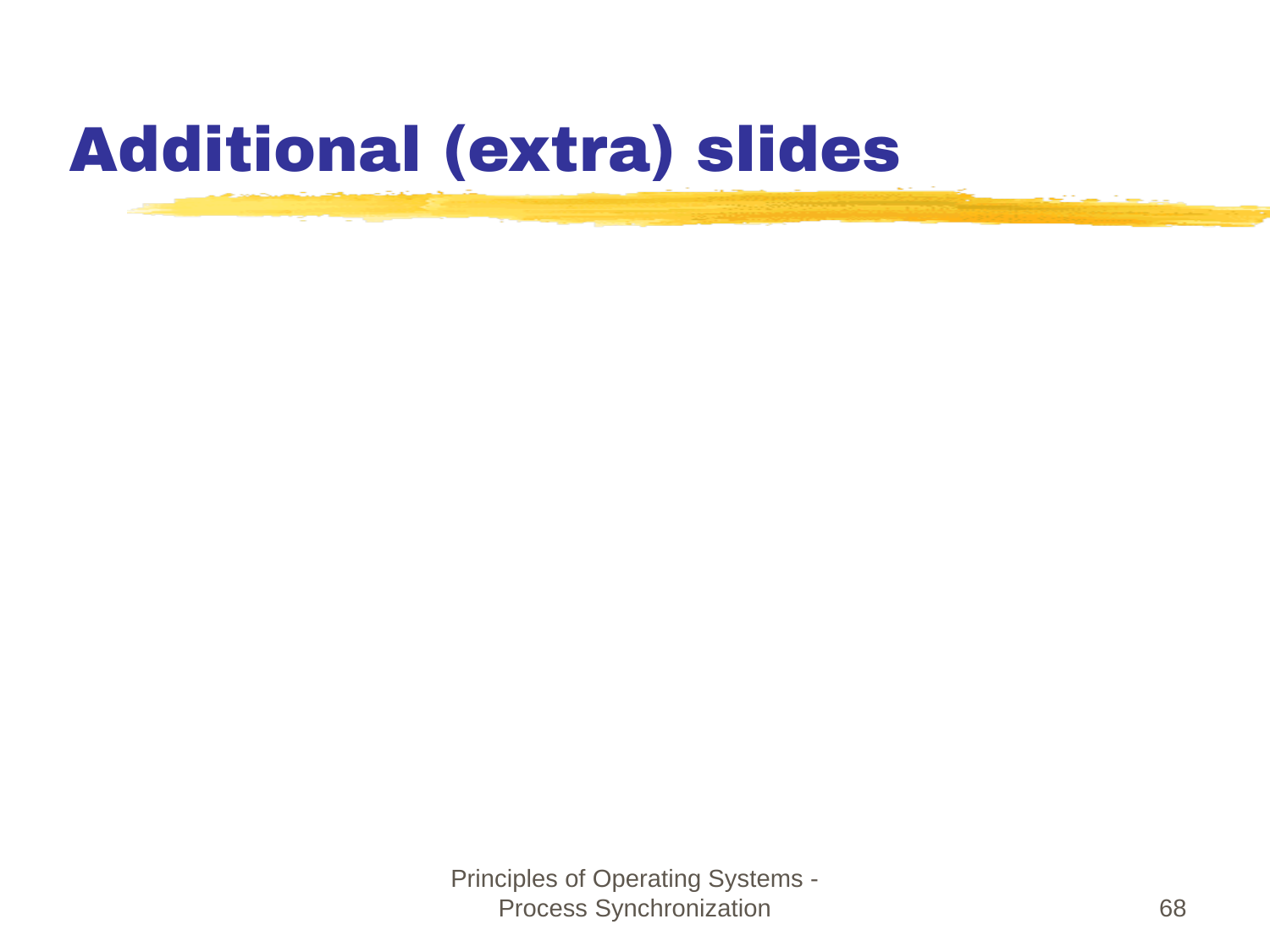

# Additional (extra) slides

Principles of Operating Systems - Process Synchronization
68